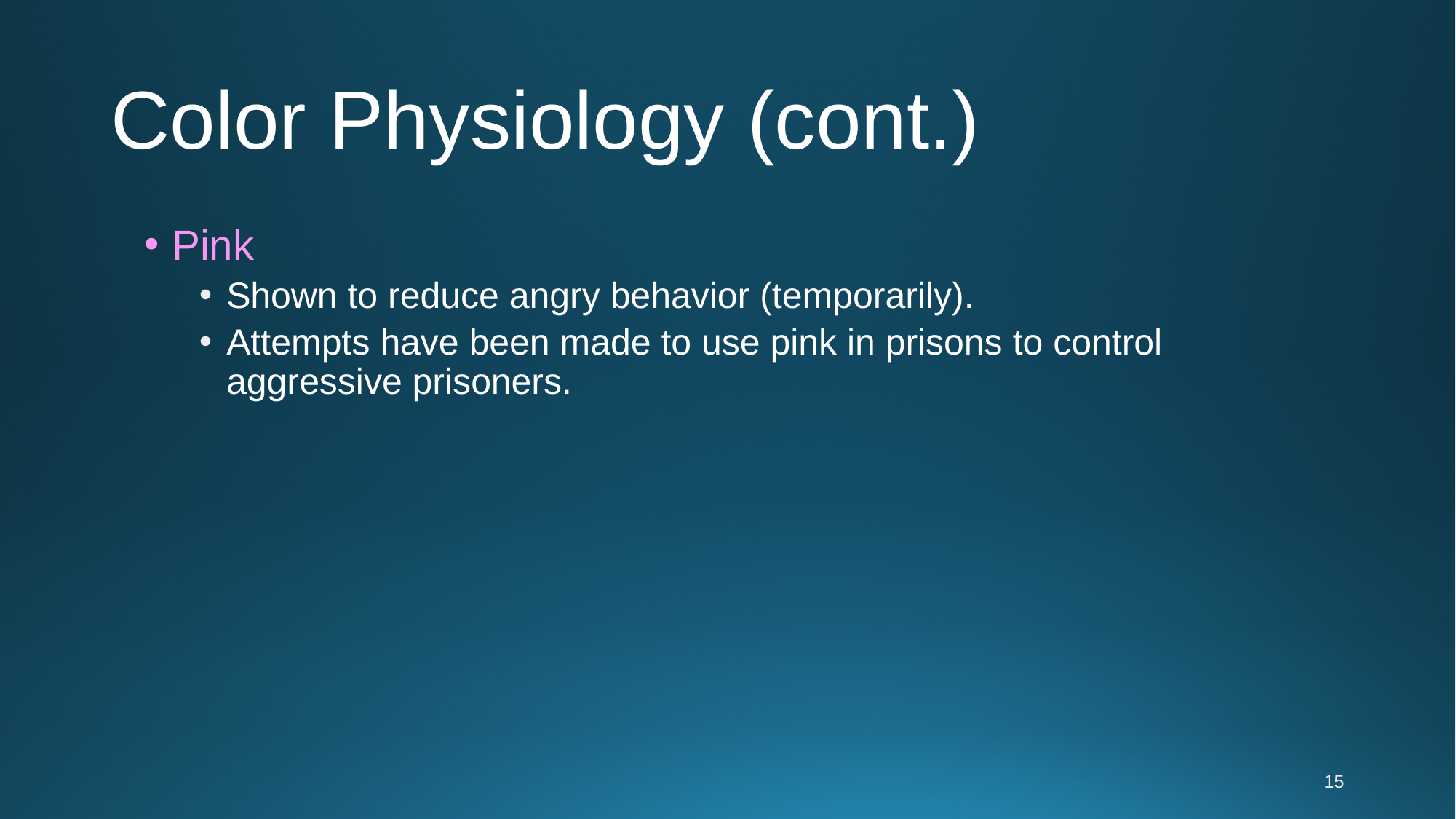

# Color Physiology (cont.)
Pink
Shown to reduce angry behavior (temporarily).
Attempts have been made to use pink in prisons to control aggressive prisoners.
15